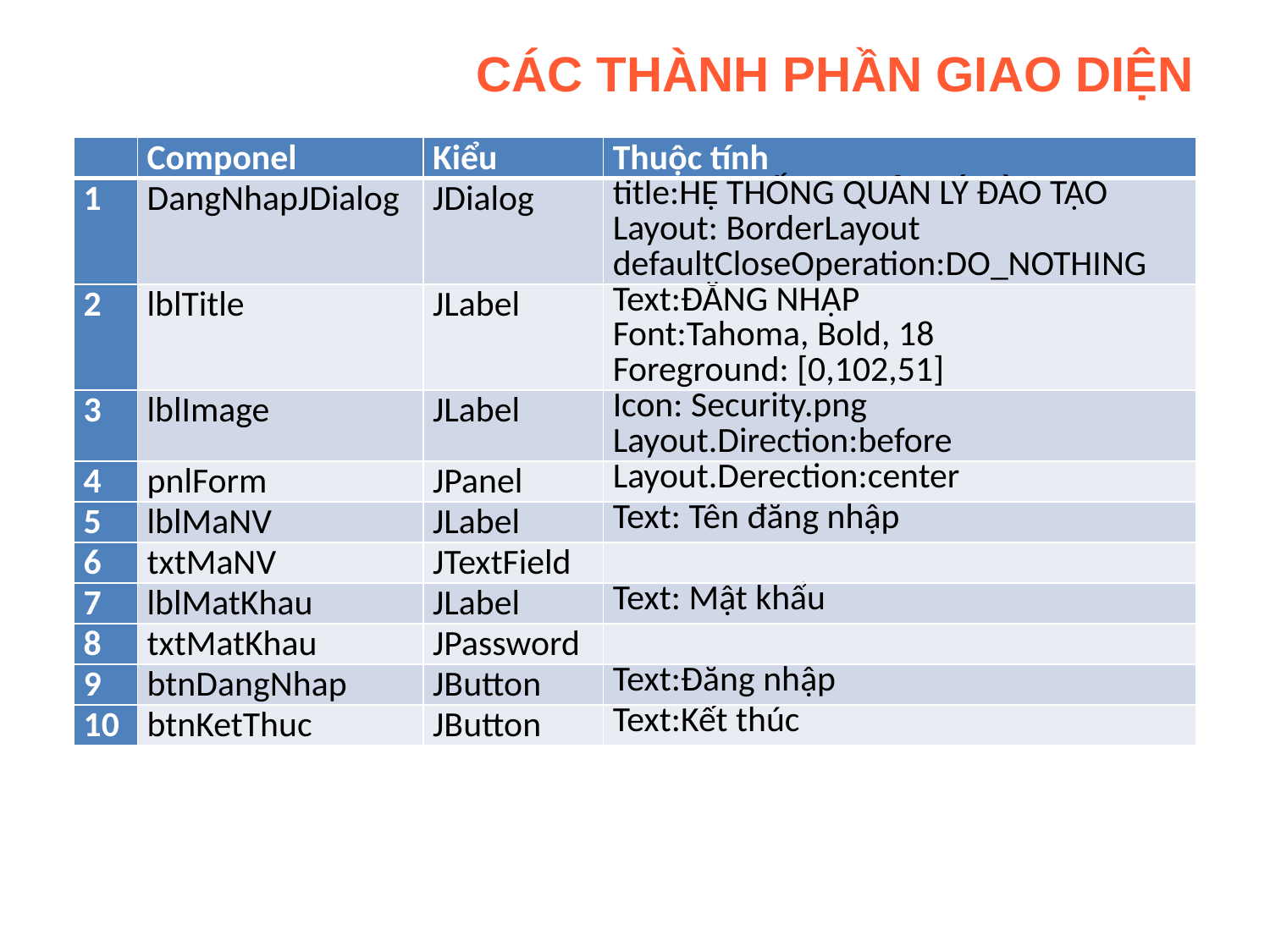

# Các thành phần giao diện
|  | Componel | Kiểu | Thuộc tính |
| --- | --- | --- | --- |
| 1 | DangNhapJDialog | JDialog | title:HỆ THỐNG QUẢN LÝ ĐÀO TẠO Layout: BorderLayout defaultCloseOperation:DO\_NOTHING |
| 2 | lblTitle | JLabel | Text:ĐĂNG NHẬP Font:Tahoma, Bold, 18 Foreground: [0,102,51] |
| 3 | lblImage | JLabel | Icon: Security.png Layout.Direction:before |
| 4 | pnlForm | JPanel | Layout.Derection:center |
| 5 | lblMaNV | JLabel | Text: Tên đăng nhập |
| 6 | txtMaNV | JTextField |  |
| 7 | lblMatKhau | JLabel | Text: Mật khẩu |
| 8 | txtMatKhau | JPassword |  |
| 9 | btnDangNhap | JButton | Text:Đăng nhập |
| 10 | btnKetThuc | JButton | Text:Kết thúc |